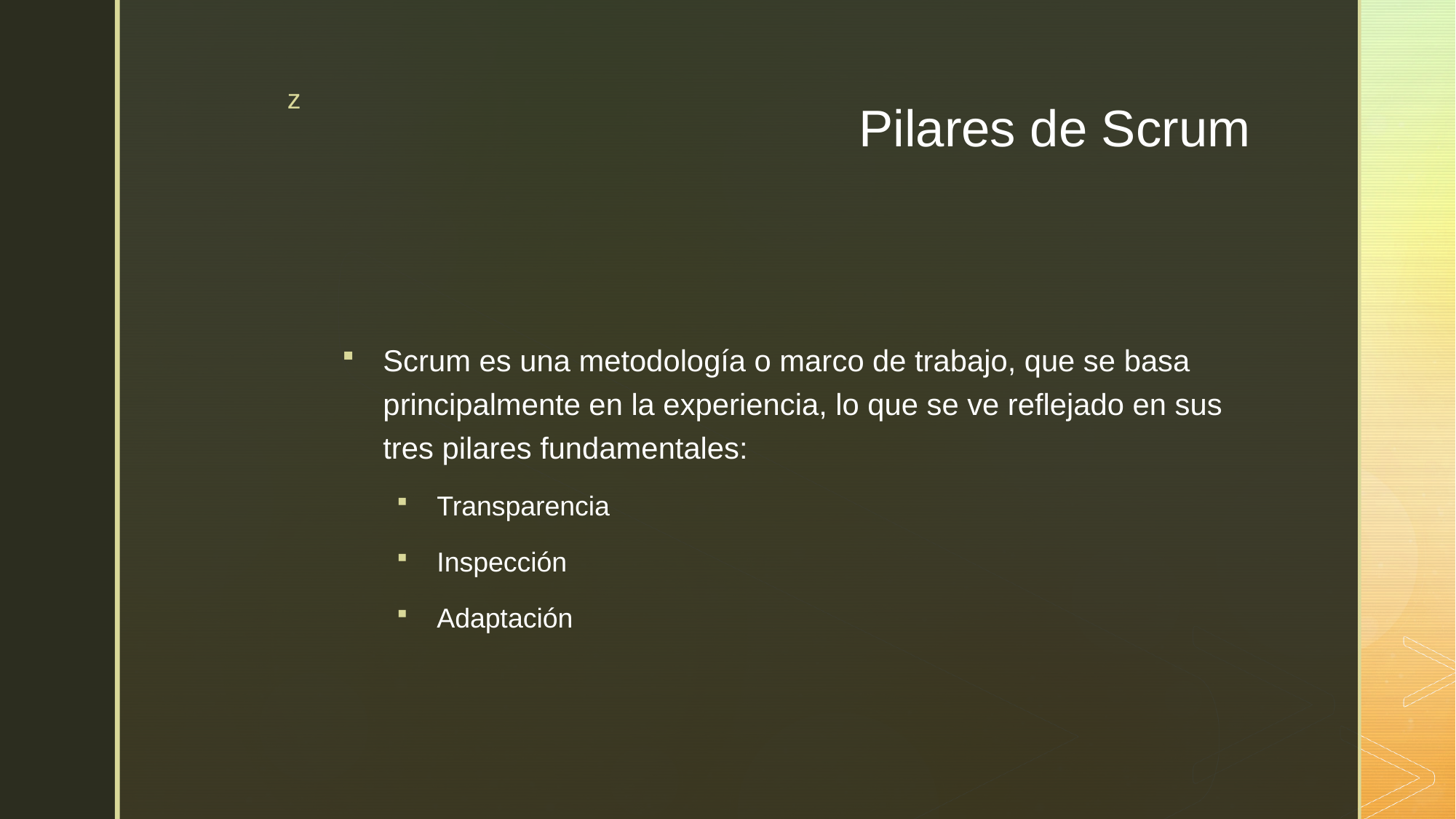

# Pilares de Scrum
Scrum es una metodología o marco de trabajo, que se basa principalmente en la experiencia, lo que se ve reflejado en sus tres pilares fundamentales:
Transparencia
Inspección
Adaptación